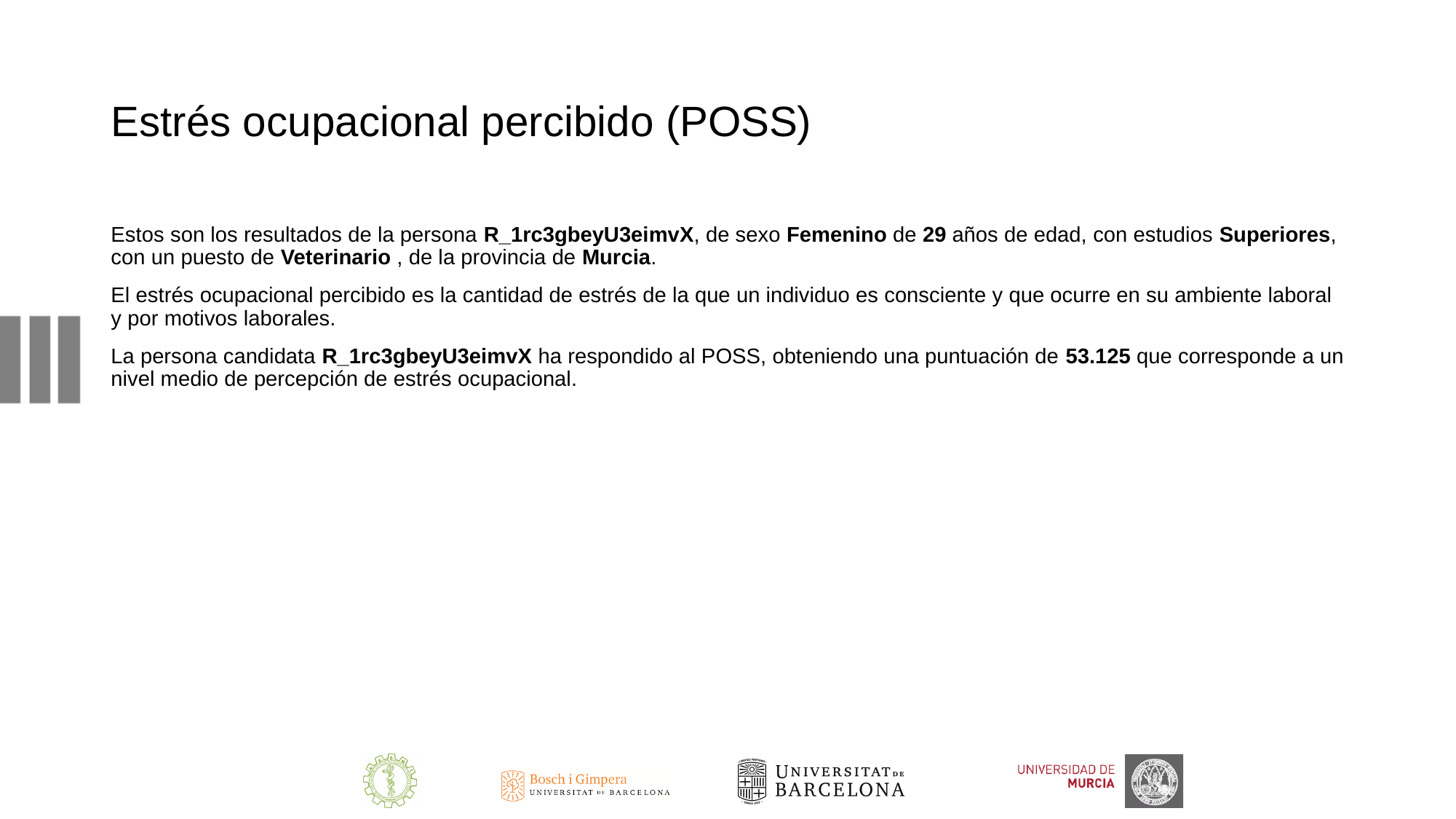

# Estrés ocupacional percibido (POSS)
Estos son los resultados de la persona R_1rc3gbeyU3eimvX, de sexo Femenino de 29 años de edad, con estudios Superiores, con un puesto de Veterinario , de la provincia de Murcia.
El estrés ocupacional percibido es la cantidad de estrés de la que un individuo es consciente y que ocurre en su ambiente laboral y por motivos laborales.
La persona candidata R_1rc3gbeyU3eimvX ha respondido al POSS, obteniendo una puntuación de 53.125 que corresponde a un nivel medio de percepción de estrés ocupacional.